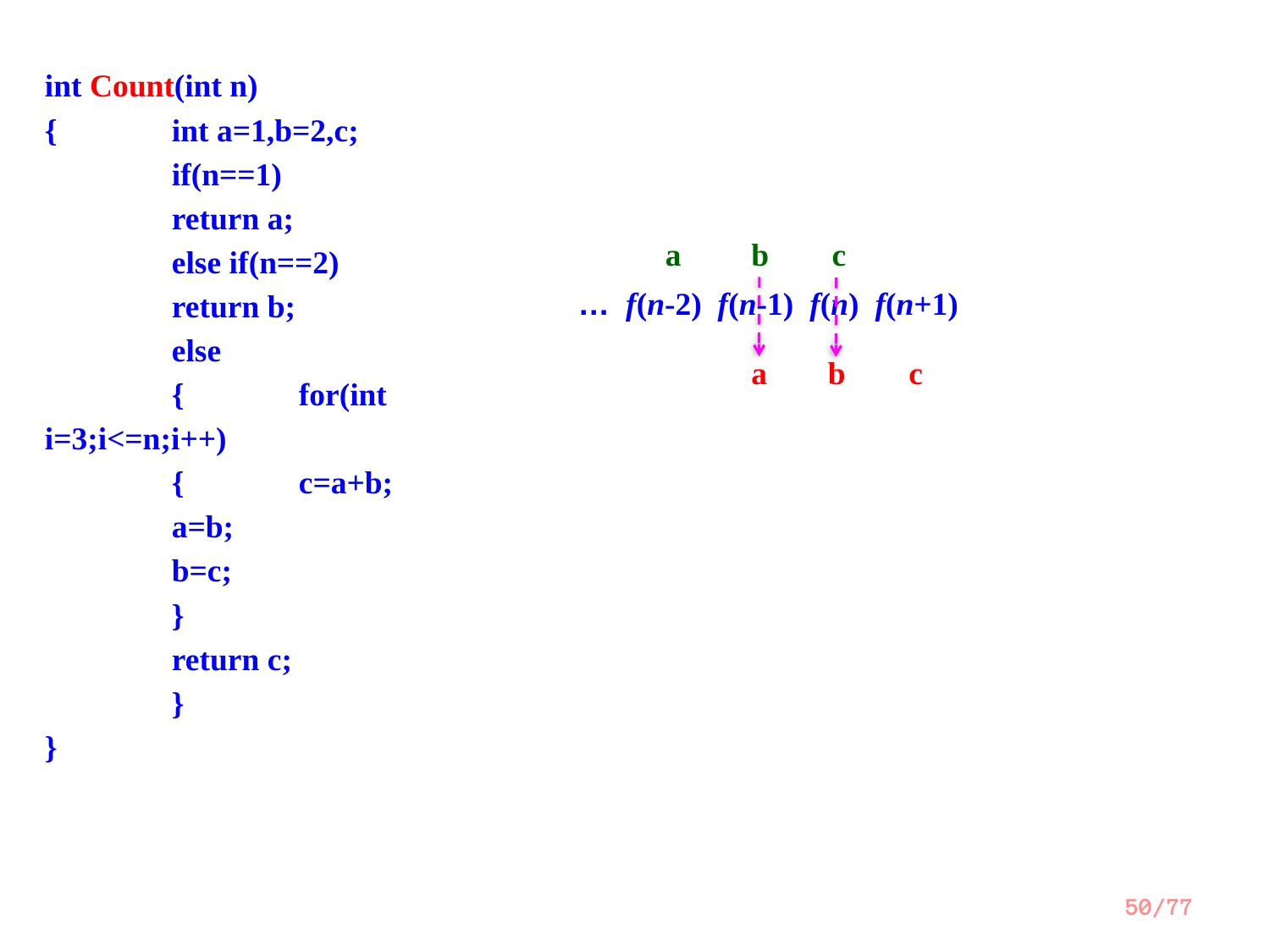

int Count(int n)
{    	int a=1,b=2,c;
     	if(n==1)
         	return a;
     	else if(n==2)
         	return b;
     	else
     	{	for(int i=3;i<=n;i++)
         	{	c=a+b;
              	a=b;
              	b=c;
         	}
         	return c;
    	}
}
a
b
c
…  f(n-2)  f(n-1)  f(n)  f(n+1)
a
b
c
50/77